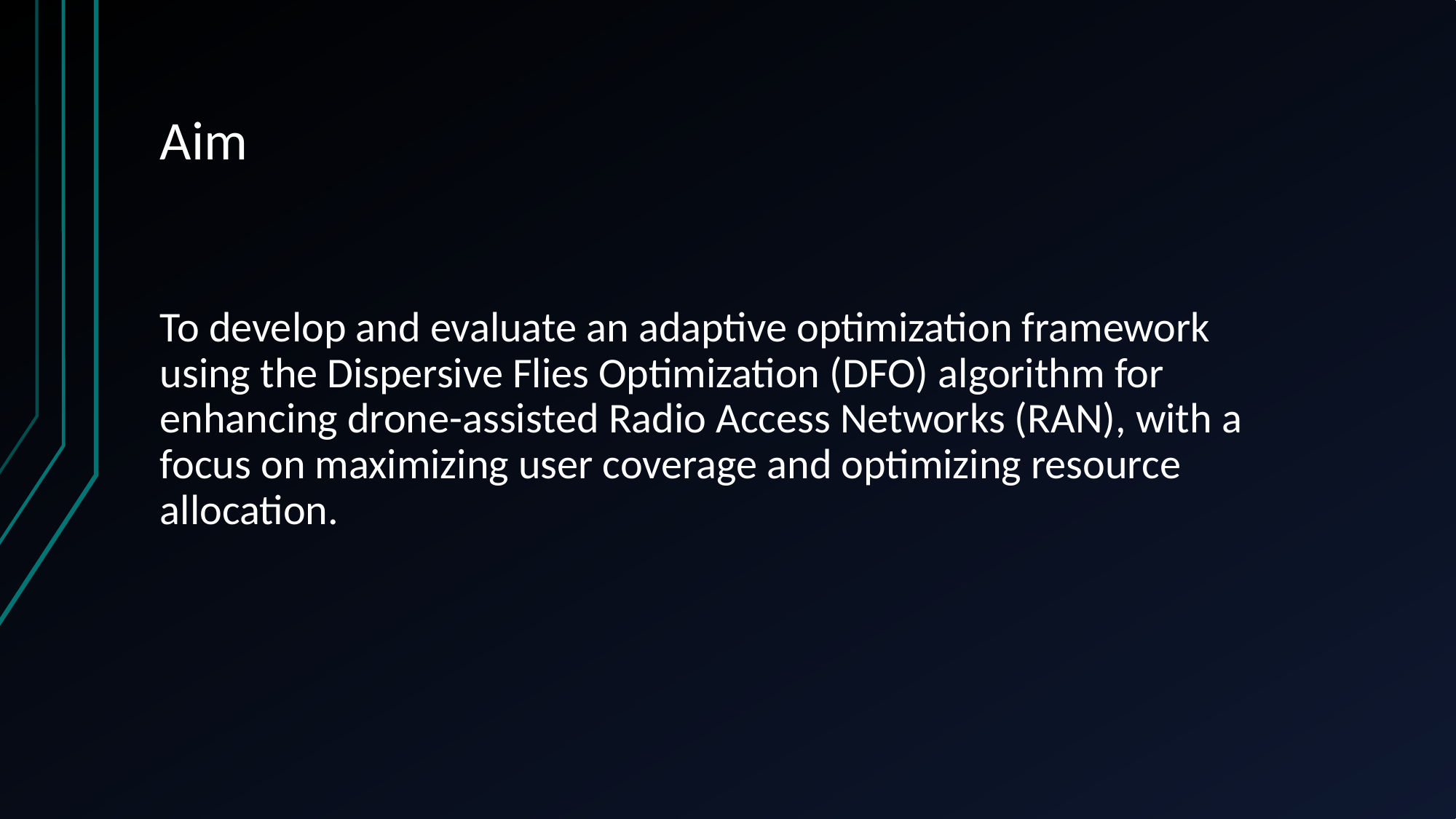

# Aim
To develop and evaluate an adaptive optimization framework using the Dispersive Flies Optimization (DFO) algorithm for enhancing drone-assisted Radio Access Networks (RAN), with a focus on maximizing user coverage and optimizing resource allocation.